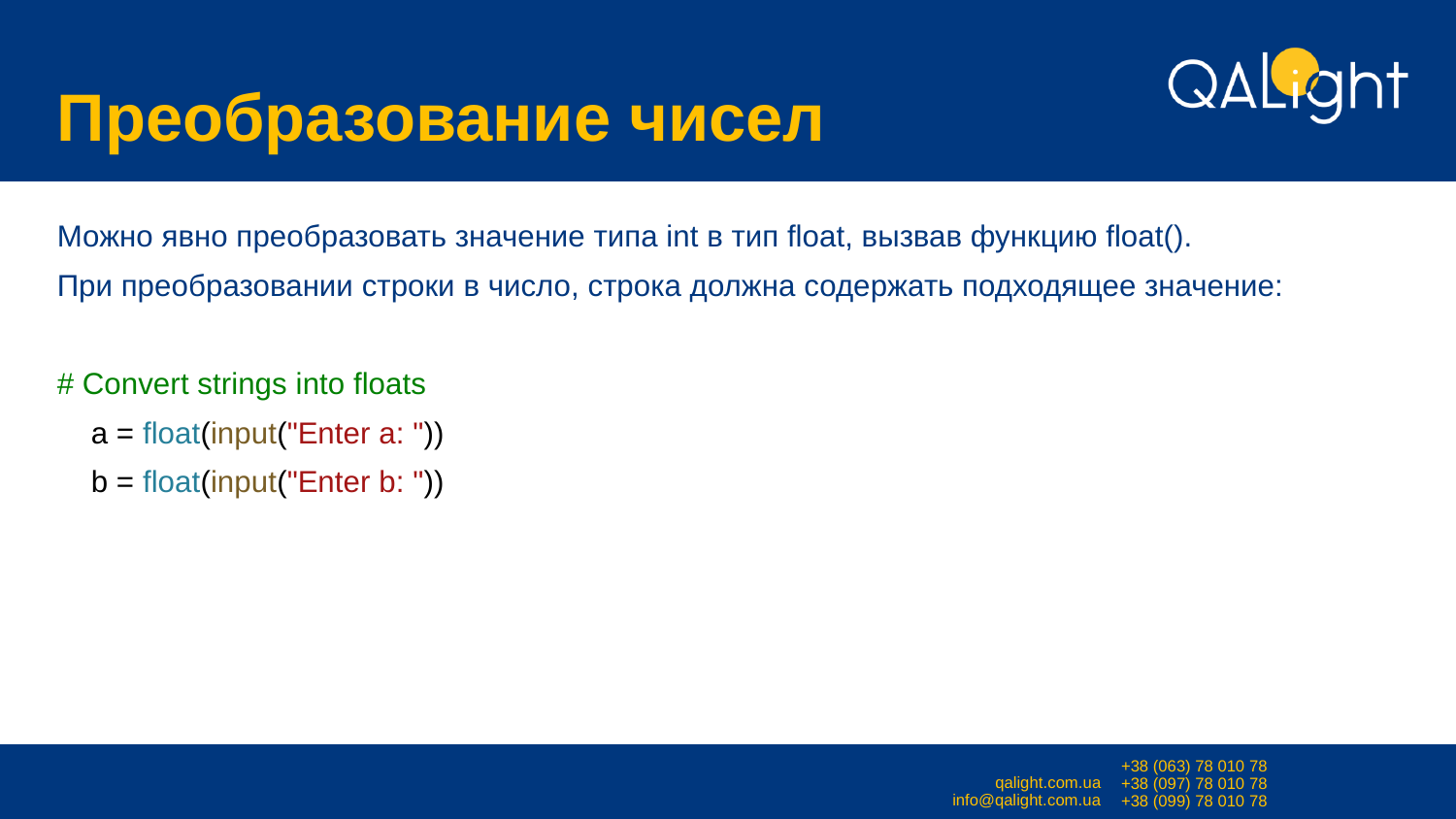

# Преобразование чисел
Можно явно преобразовать значение типа int в тип float, вызвав функцию float().
При преобразовании строки в число, строка должна содержать подходящее значение:

# Convert strings into floats
    a = float(input("Enter a: "))
    b = float(input("Enter b: "))